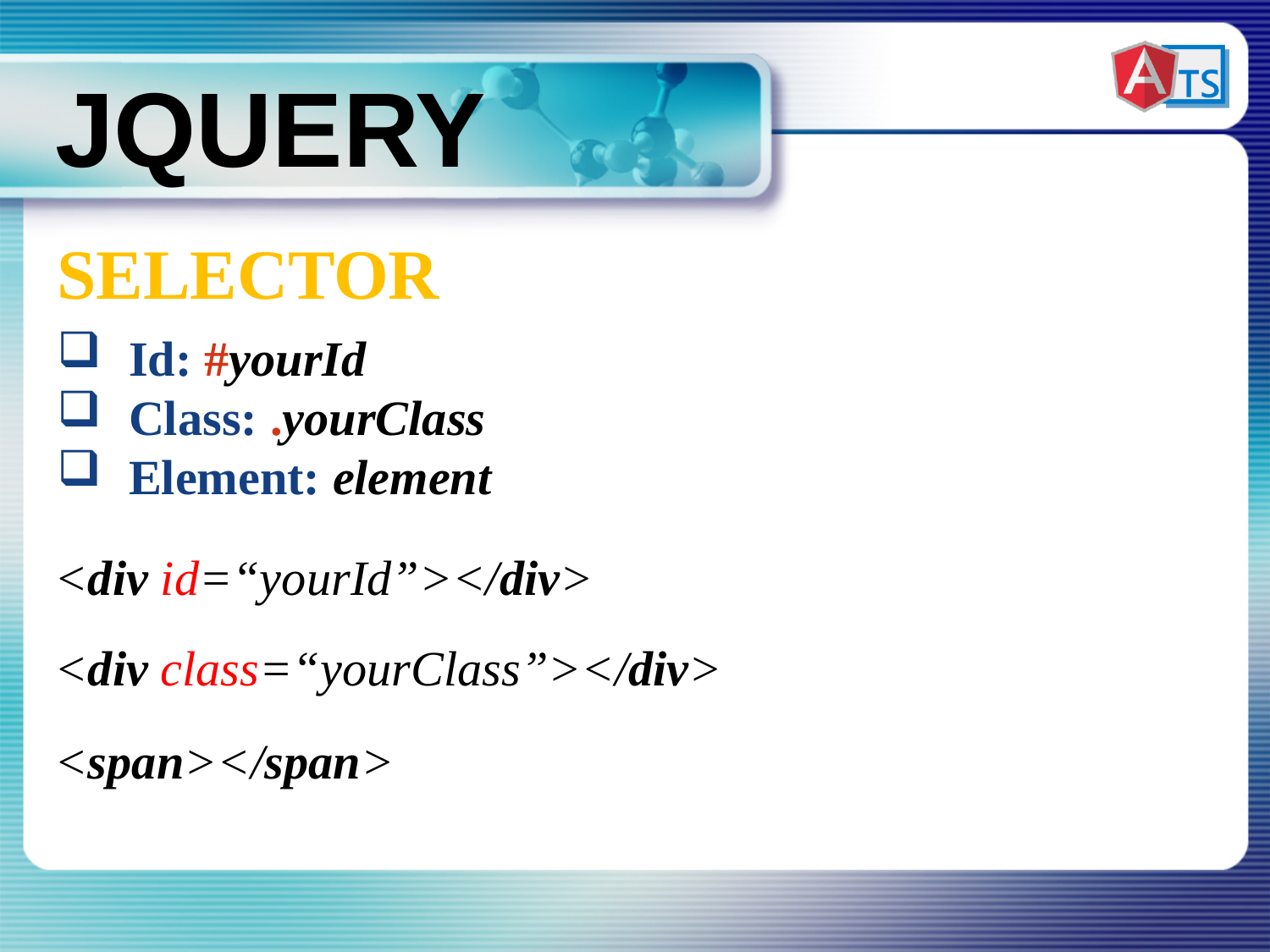

jQuery
SELECTOR
Id: #yourId
Class: .yourClass
Element: element
<div id=“yourId”></div>
<div class=“yourClass”></div>
<span></span>